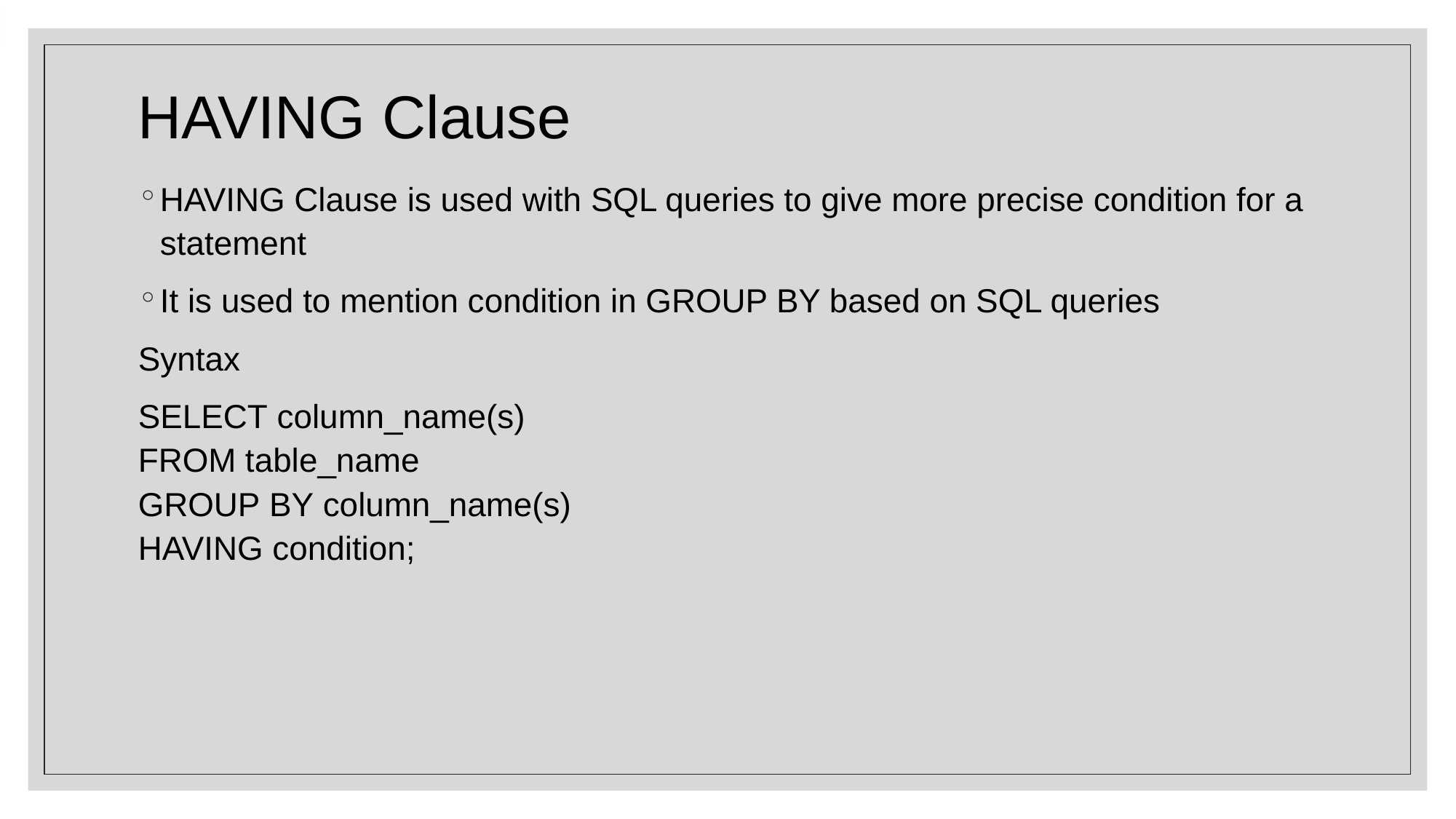

# HAVING Clause
HAVING Clause is used with SQL queries to give more precise condition for a statement
It is used to mention condition in GROUP BY based on SQL queries
Syntax
SELECT column_name(s)
FROM table_name
GROUP BY column_name(s)
HAVING condition;